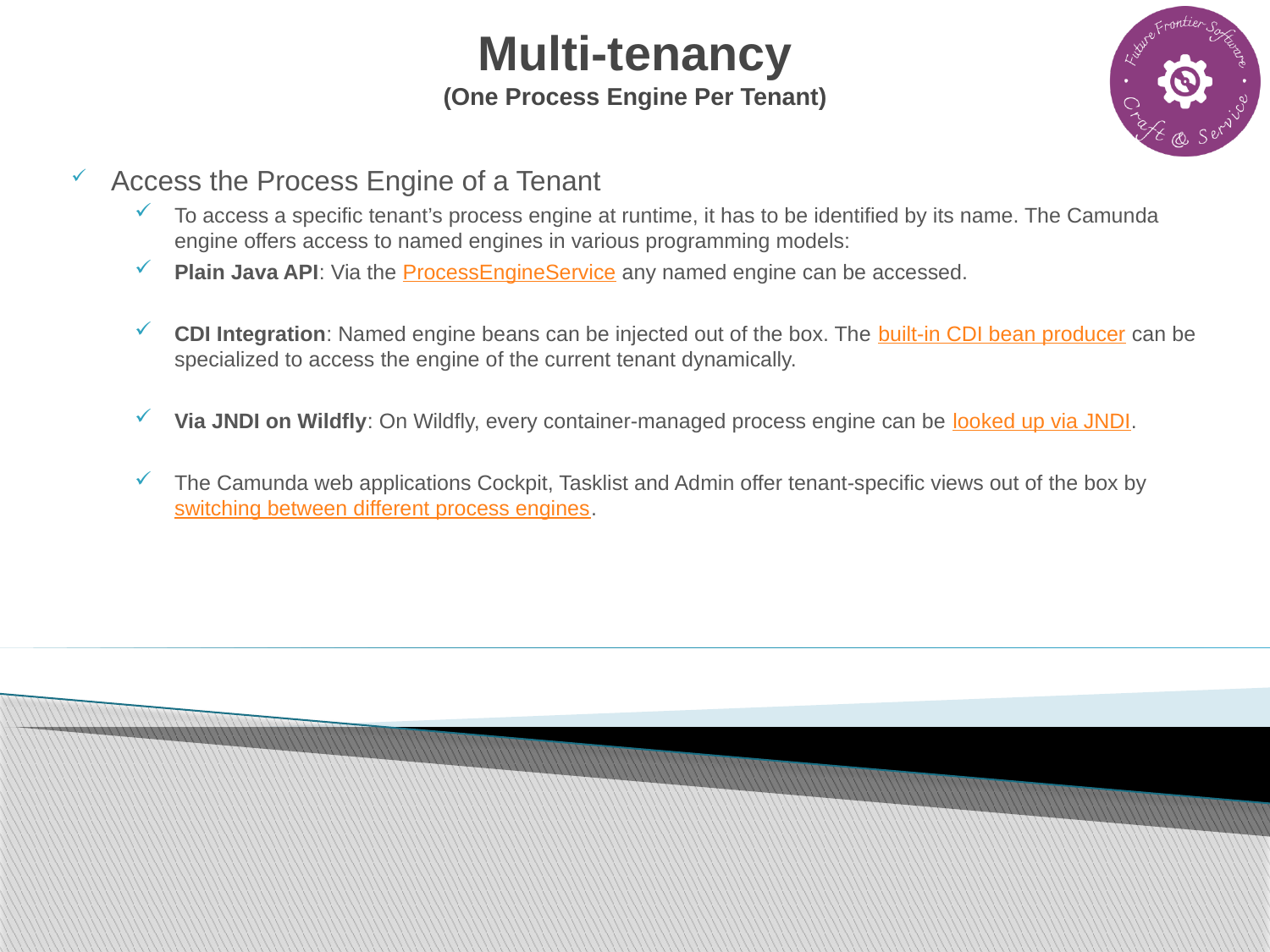

# Multi-tenancy (One Process Engine Per Tenant)
Access the Process Engine of a Tenant
To access a specific tenant’s process engine at runtime, it has to be identified by its name. The Camunda engine offers access to named engines in various programming models:
Plain Java API: Via the ProcessEngineService any named engine can be accessed.

CDI Integration: Named engine beans can be injected out of the box. The built-in CDI bean producer can be specialized to access the engine of the current tenant dynamically.

Via JNDI on Wildfly: On Wildfly, every container-managed process engine can be looked up via JNDI.

The Camunda web applications Cockpit, Tasklist and Admin offer tenant-specific views out of the box by switching between different process engines.